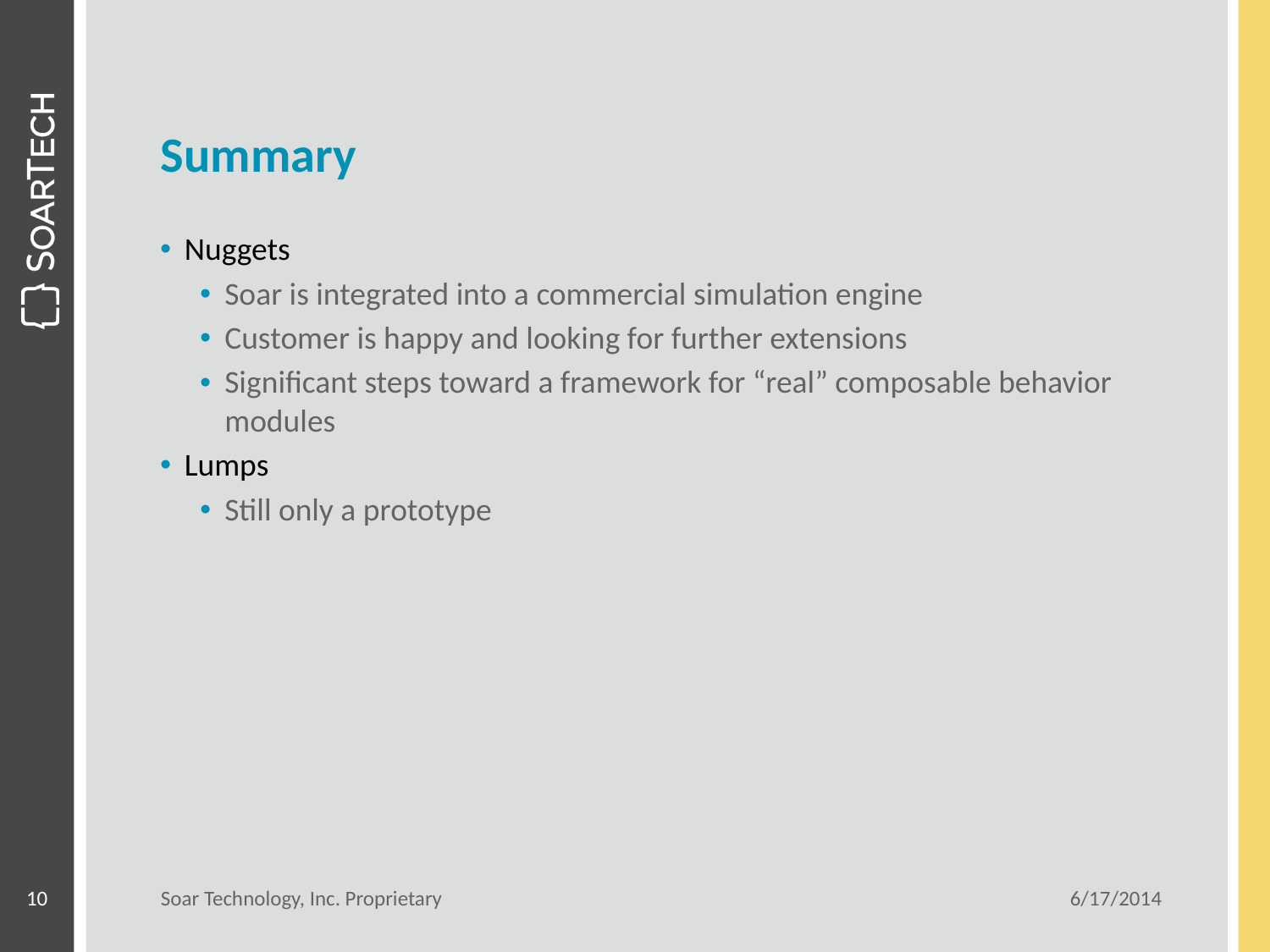

# Summary
Nuggets
Soar is integrated into a commercial simulation engine
Customer is happy and looking for further extensions
Significant steps toward a framework for “real” composable behavior modules
Lumps
Still only a prototype
10
Soar Technology, Inc. Proprietary
6/17/2014